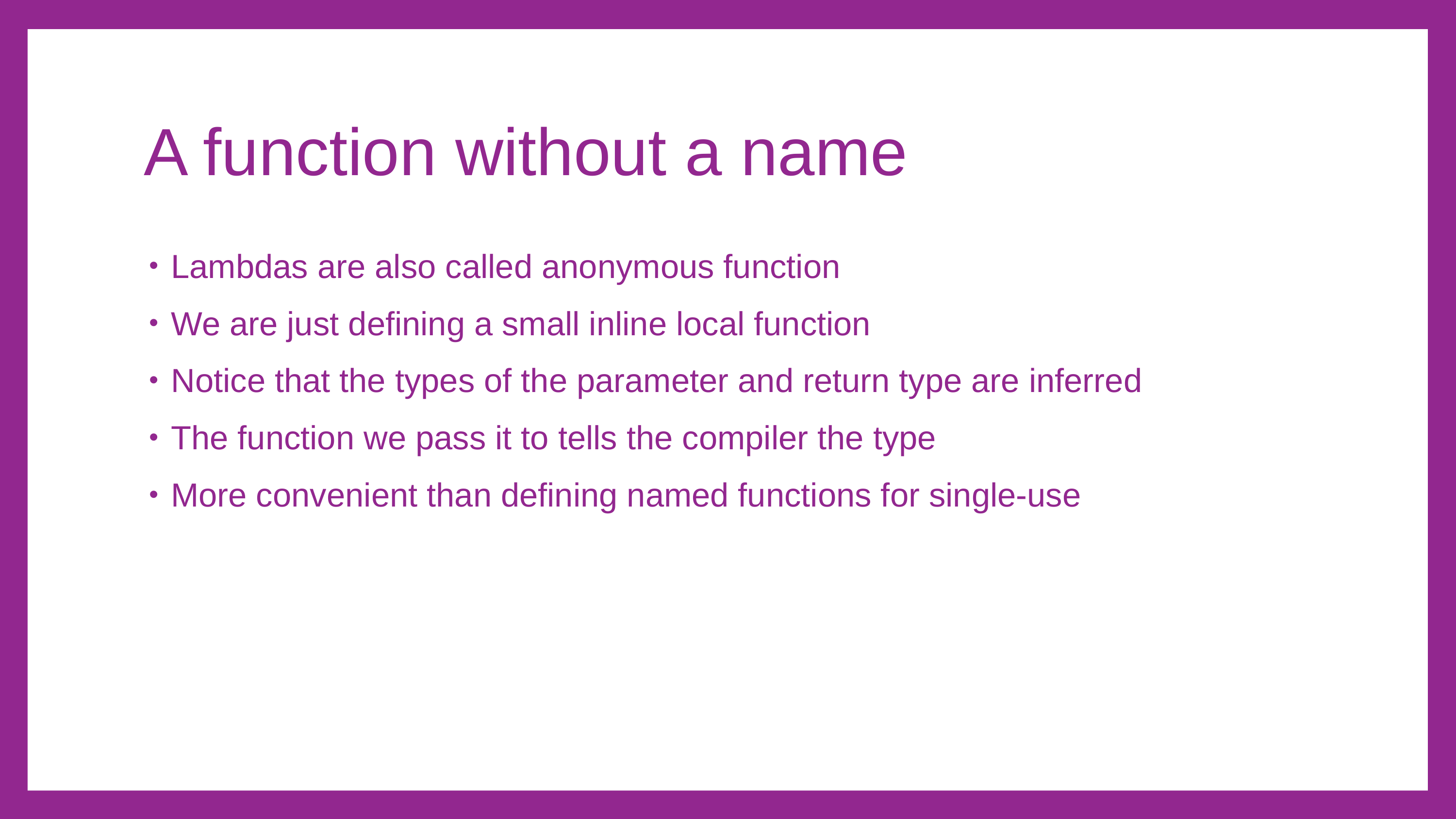

# A function without a name
Lambdas are also called anonymous function
We are just defining a small inline local function
Notice that the types of the parameter and return type are inferred
The function we pass it to tells the compiler the type
More convenient than defining named functions for single-use